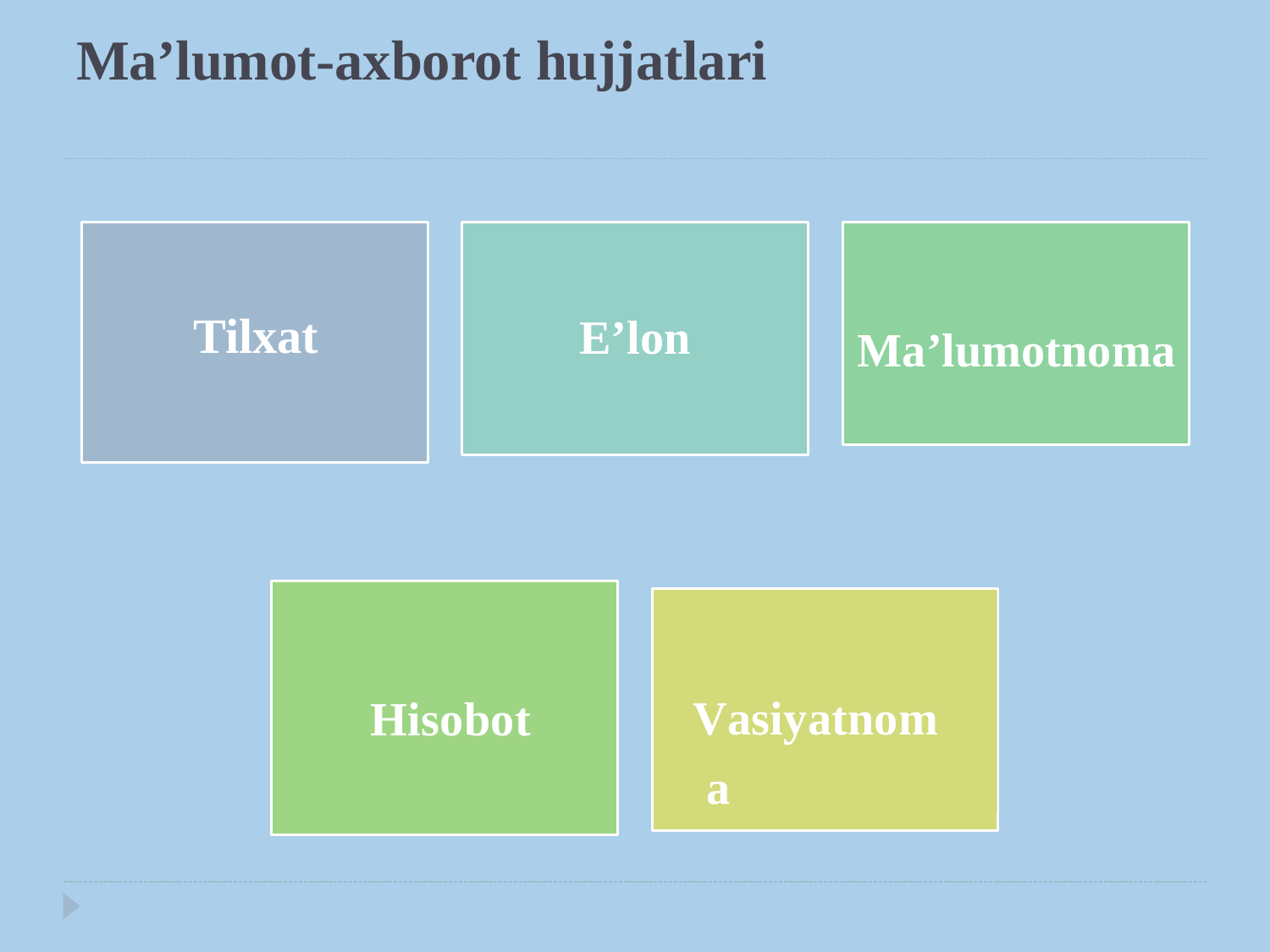

# Ma’lumot-axborot hujjatlari

Tilxat

E’lon

Ma’lumotnoma

Hisobot

Vasiyatnoma